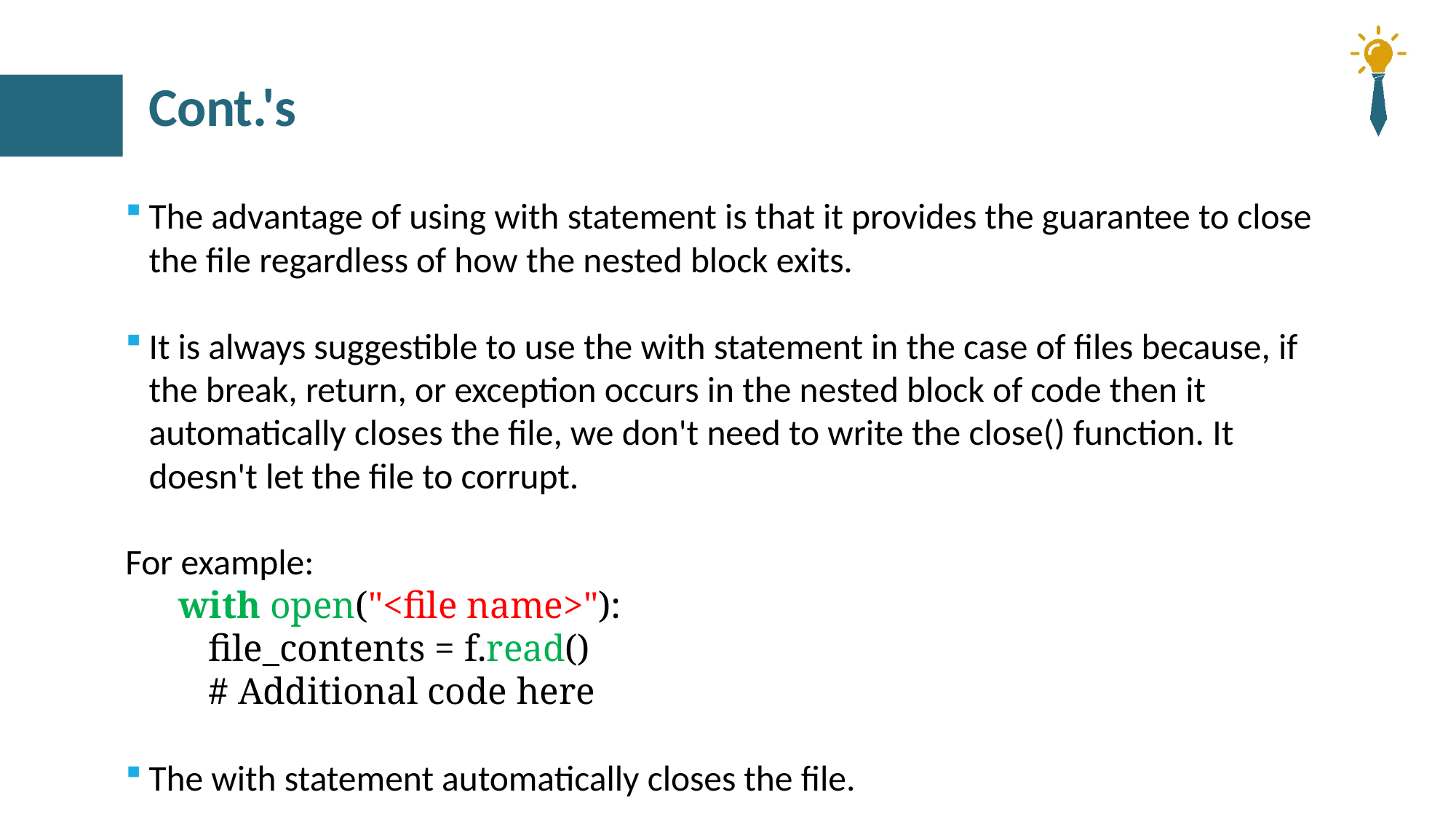

# Cont.'s
The advantage of using with statement is that it provides the guarantee to close the file regardless of how the nested block exits.

It is always suggestible to use the with statement in the case of files because, if the break, return, or exception occurs in the nested block of code then it automatically closes the file, we don't need to write the close() function. It doesn't let the file to corrupt.

For example:
      with open("<file name>"):
         file_contents = f.read()
         # Additional code here

The with statement automatically closes the file.